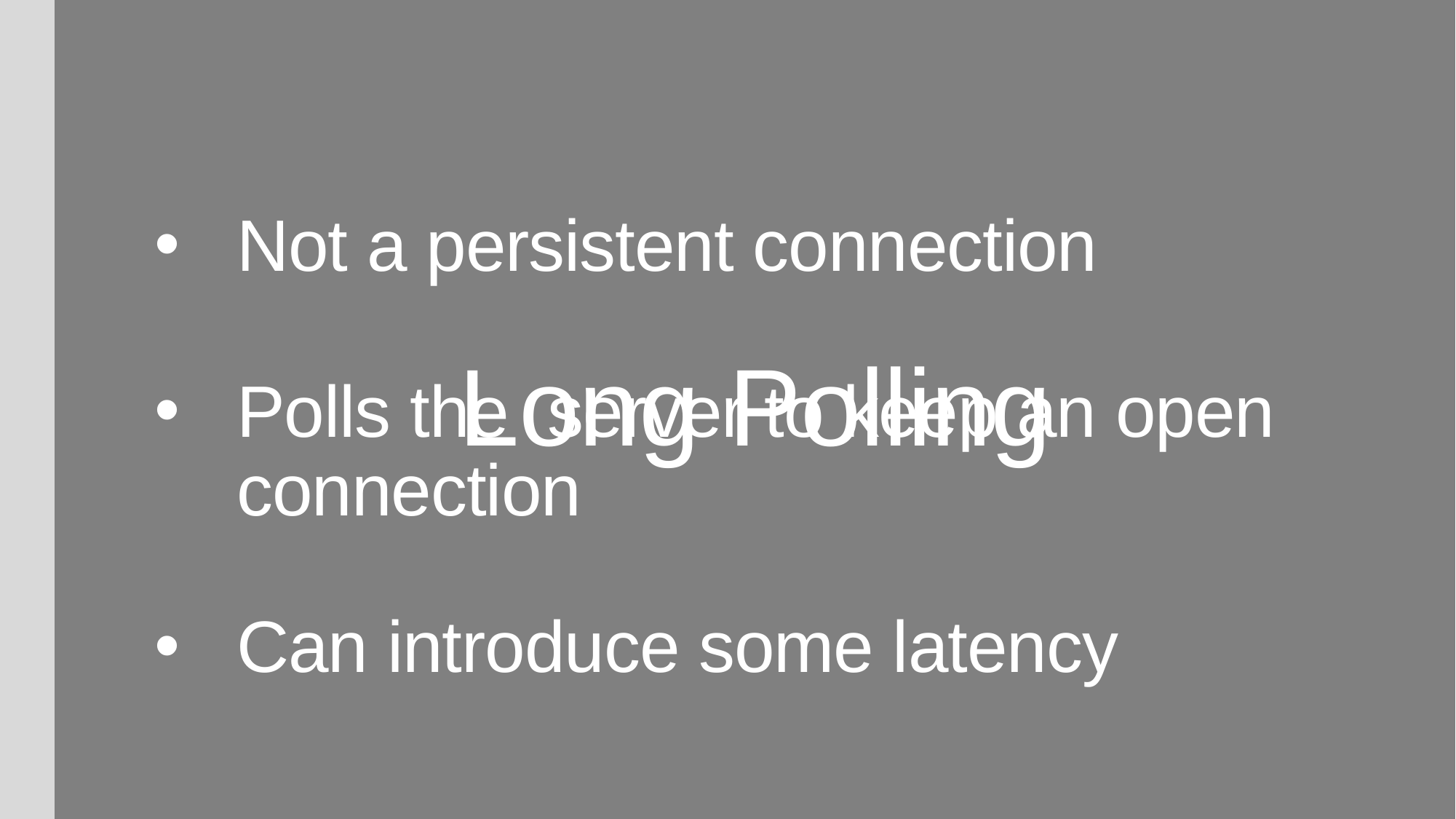

Not a persistent connection
Polls the  server to keep an open connection

Can introduce some latency
# Long Polling